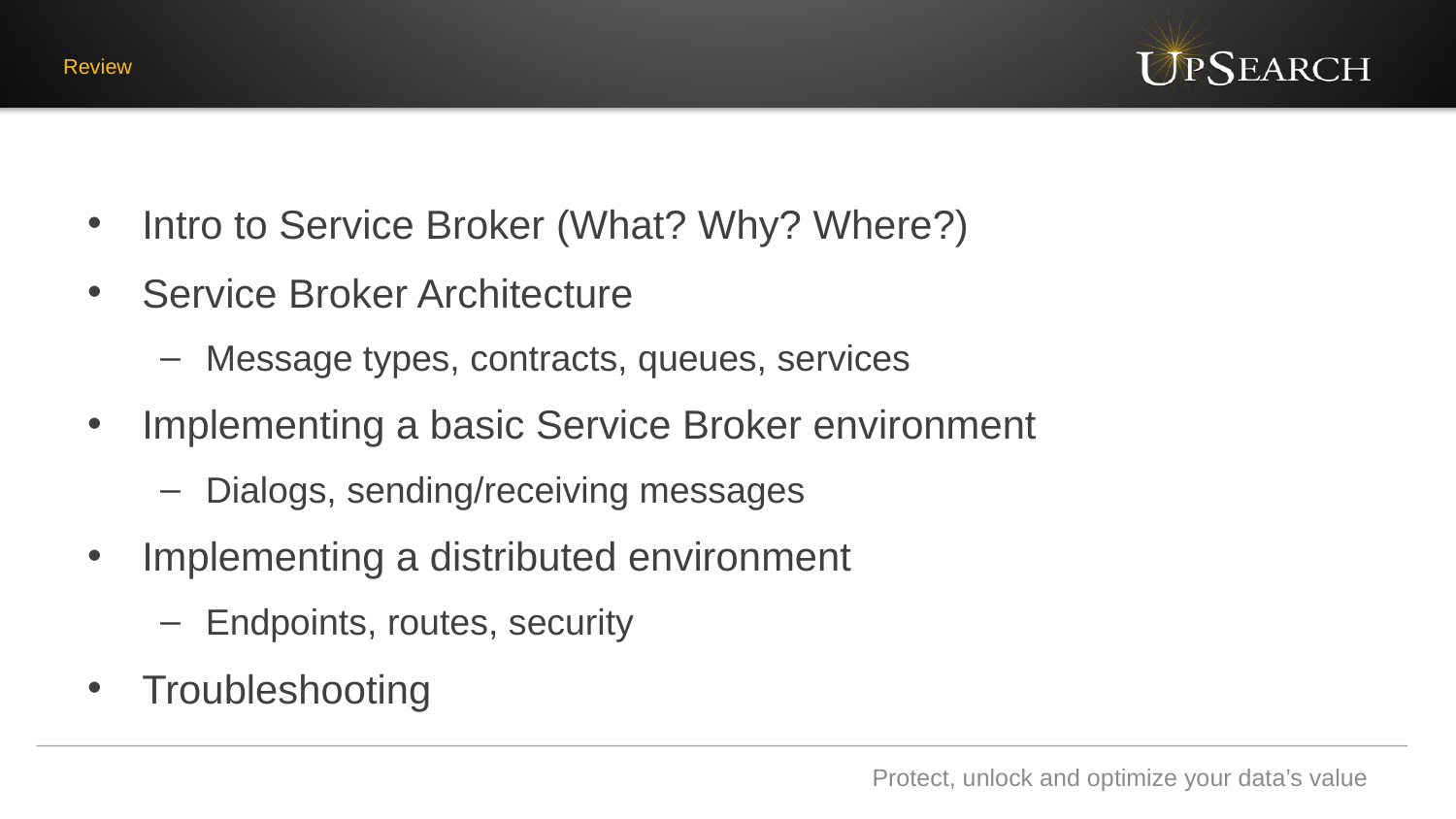

# Review
Intro to Service Broker (What? Why? Where?)
Service Broker Architecture
Message types, contracts, queues, services
Implementing a basic Service Broker environment
Dialogs, sending/receiving messages
Implementing a distributed environment
Endpoints, routes, security
Troubleshooting
Protect, unlock and optimize your data’s value